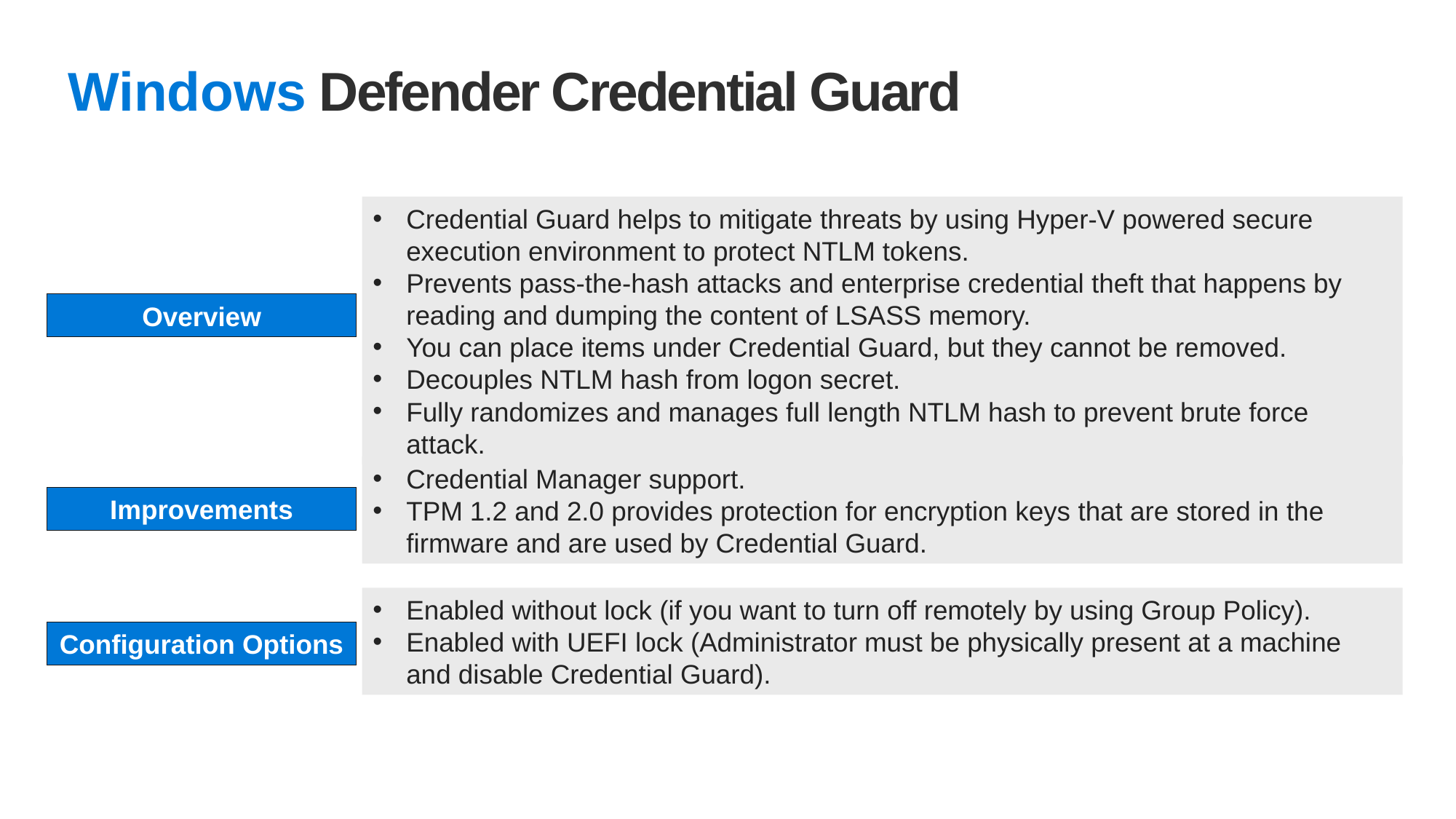

Windows Defender Credential Guard
Credential Guard helps to mitigate threats by using Hyper-V powered secure execution environment to protect NTLM tokens.
Prevents pass-the-hash attacks and enterprise credential theft that happens by reading and dumping the content of LSASS memory.
You can place items under Credential Guard, but they cannot be removed.
Decouples NTLM hash from logon secret.
Fully randomizes and manages full length NTLM hash to prevent brute force attack.
Overview
Credential Manager support.
TPM 1.2 and 2.0 provides protection for encryption keys that are stored in the firmware and are used by Credential Guard.
Improvements
Enabled without lock (if you want to turn off remotely by using Group Policy).
Enabled with UEFI lock (Administrator must be physically present at a machine and disable Credential Guard).
Configuration Options